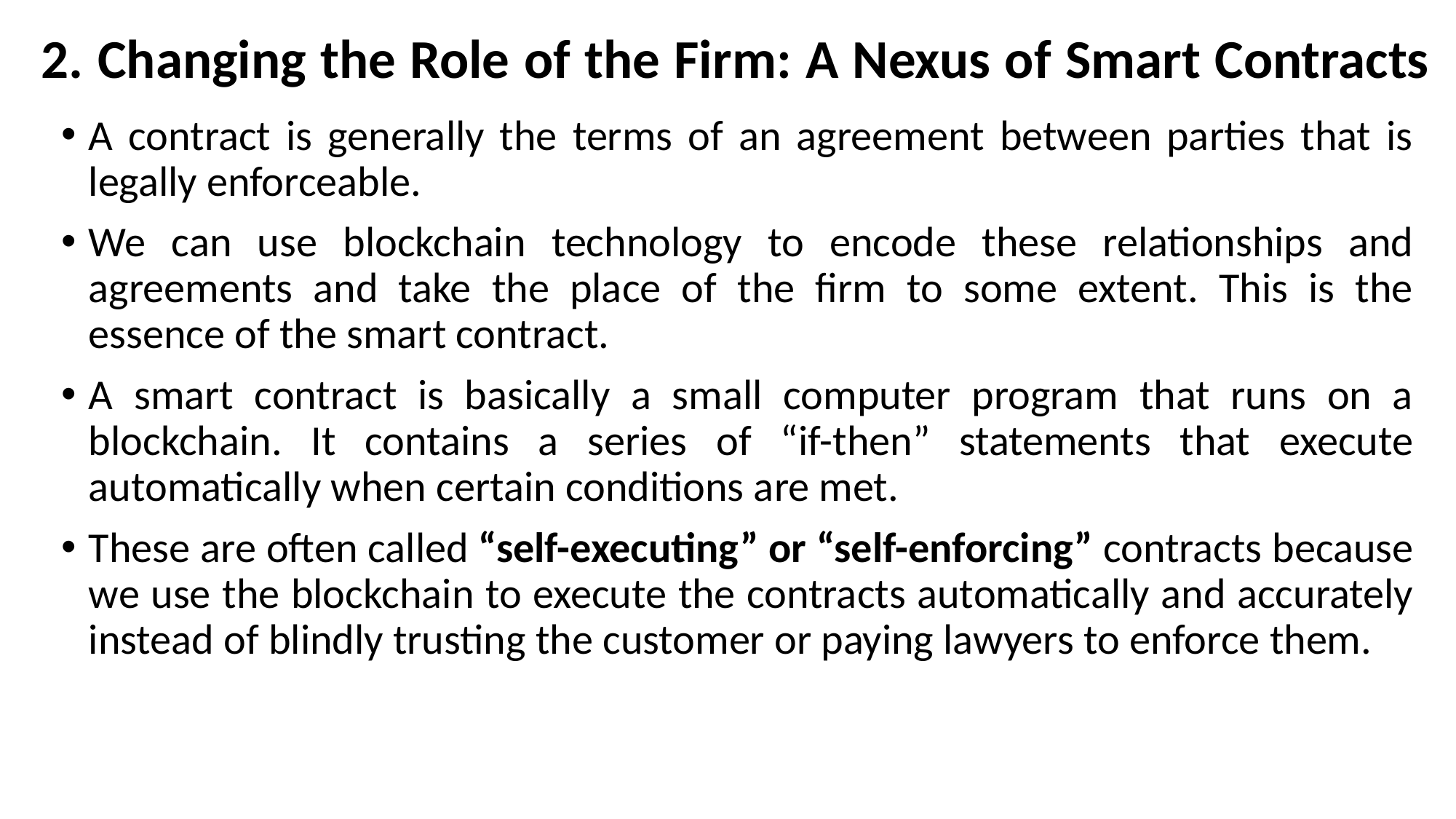

# 2. Changing the Role of the Firm: A Nexus of Smart Contracts
A contract is generally the terms of an agreement between parties that is legally enforceable.
We can use blockchain technology to encode these relationships and agreements and take the place of the firm to some extent. This is the essence of the smart contract.
A smart contract is basically a small computer program that runs on a blockchain. It contains a series of “if-then” statements that execute automatically when certain conditions are met.
These are often called “self-executing” or “self-enforcing” contracts because we use the blockchain to execute the contracts automatically and accurately instead of blindly trusting the customer or paying lawyers to enforce them.